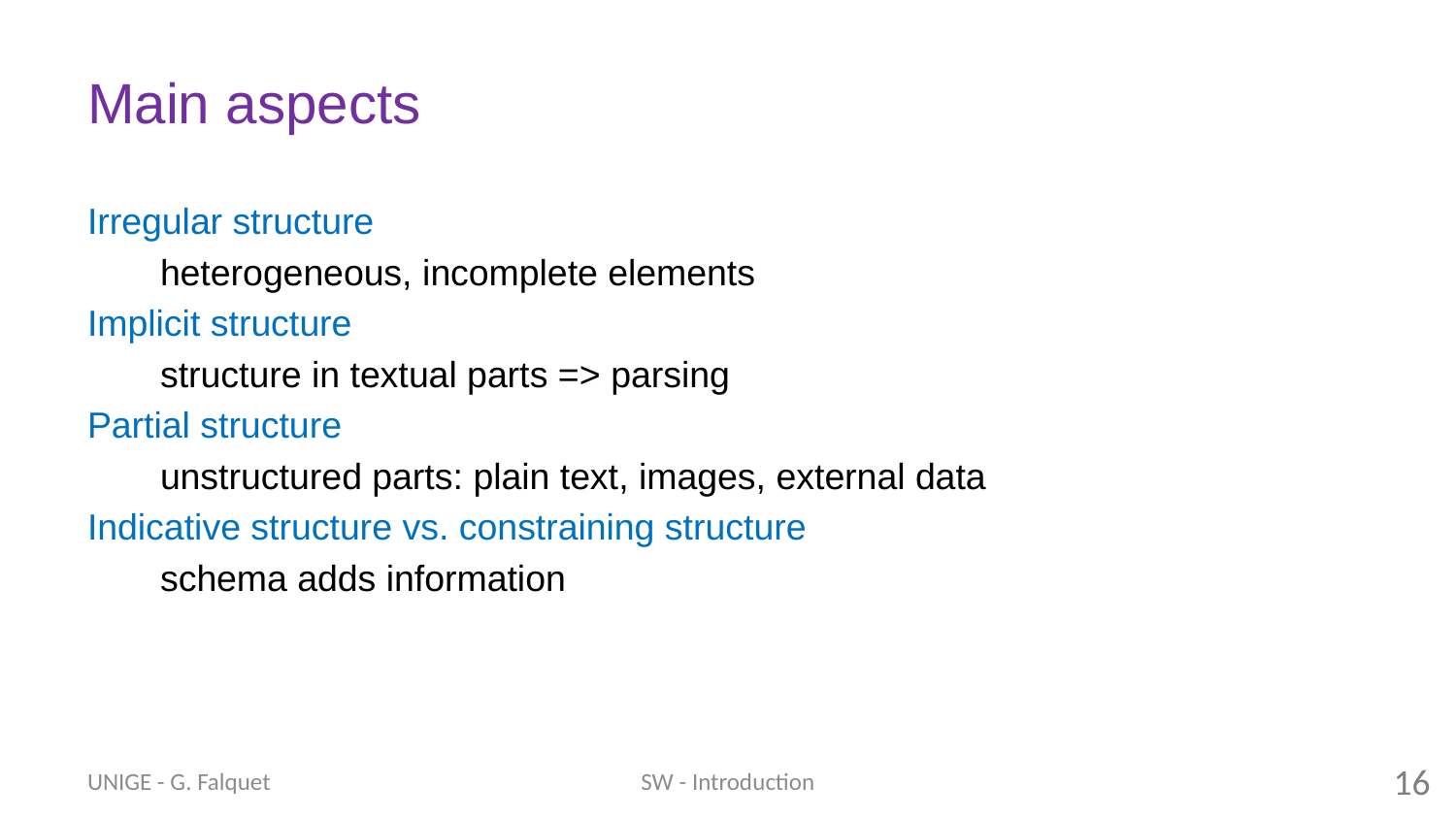

# Main aspects
Irregular structure
heterogeneous, incomplete elements
Implicit structure
structure in textual parts => parsing
Partial structure
unstructured parts: plain text, images, external data
Indicative structure vs. constraining structure
schema adds information
UNIGE - G. Falquet
SW - Introduction
16